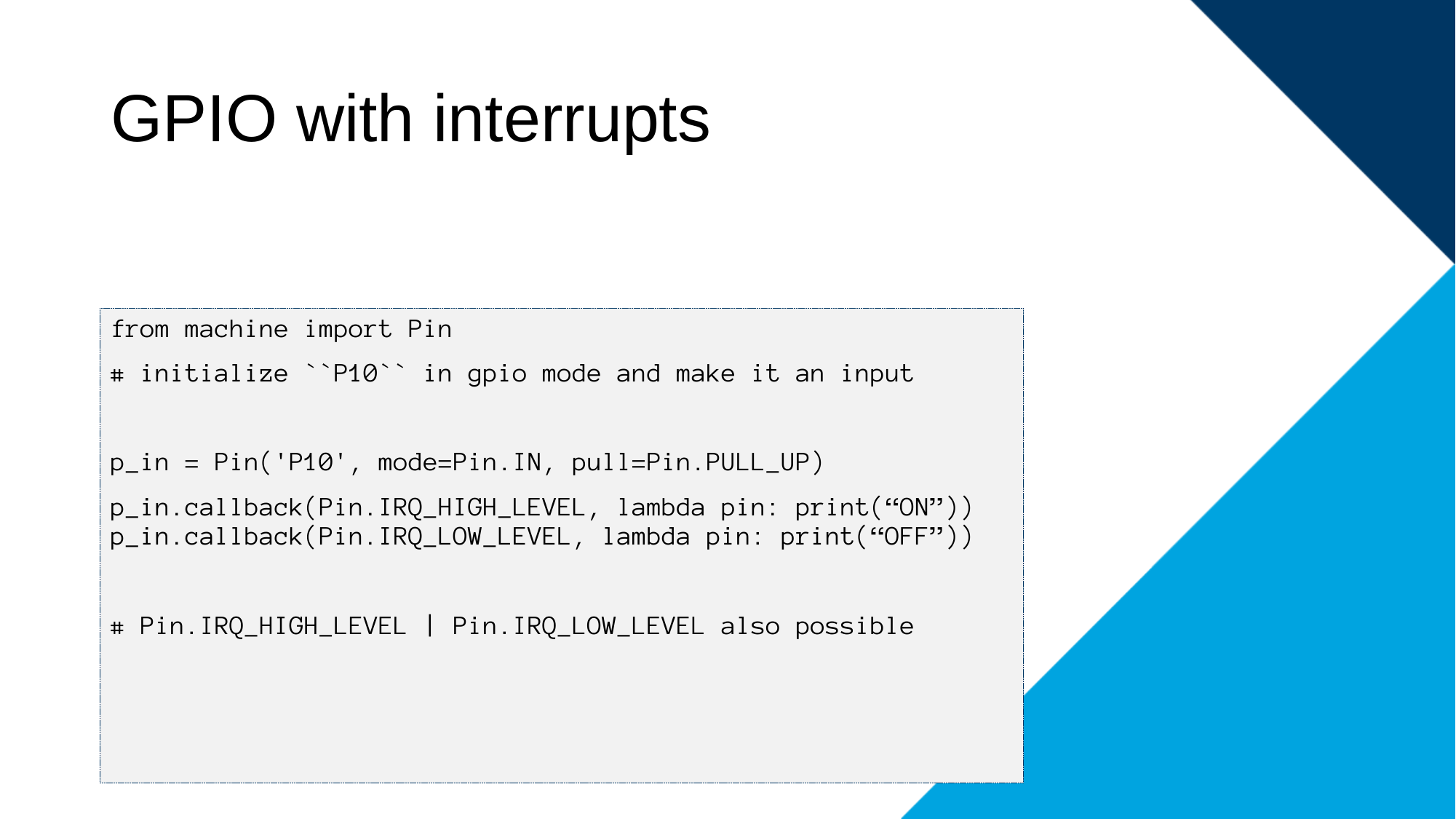

# GPIO with interrupts
from machine import Pin
# initialize ``P10`` in gpio mode and make it an input

p_in = Pin('P10', mode=Pin.IN, pull=Pin.PULL_UP)
p_in.callback(Pin.IRQ_HIGH_LEVEL, lambda pin: print(“ON”))
p_in.callback(Pin.IRQ_LOW_LEVEL, lambda pin: print(“OFF”))

# Pin.IRQ_HIGH_LEVEL | Pin.IRQ_LOW_LEVEL also possible